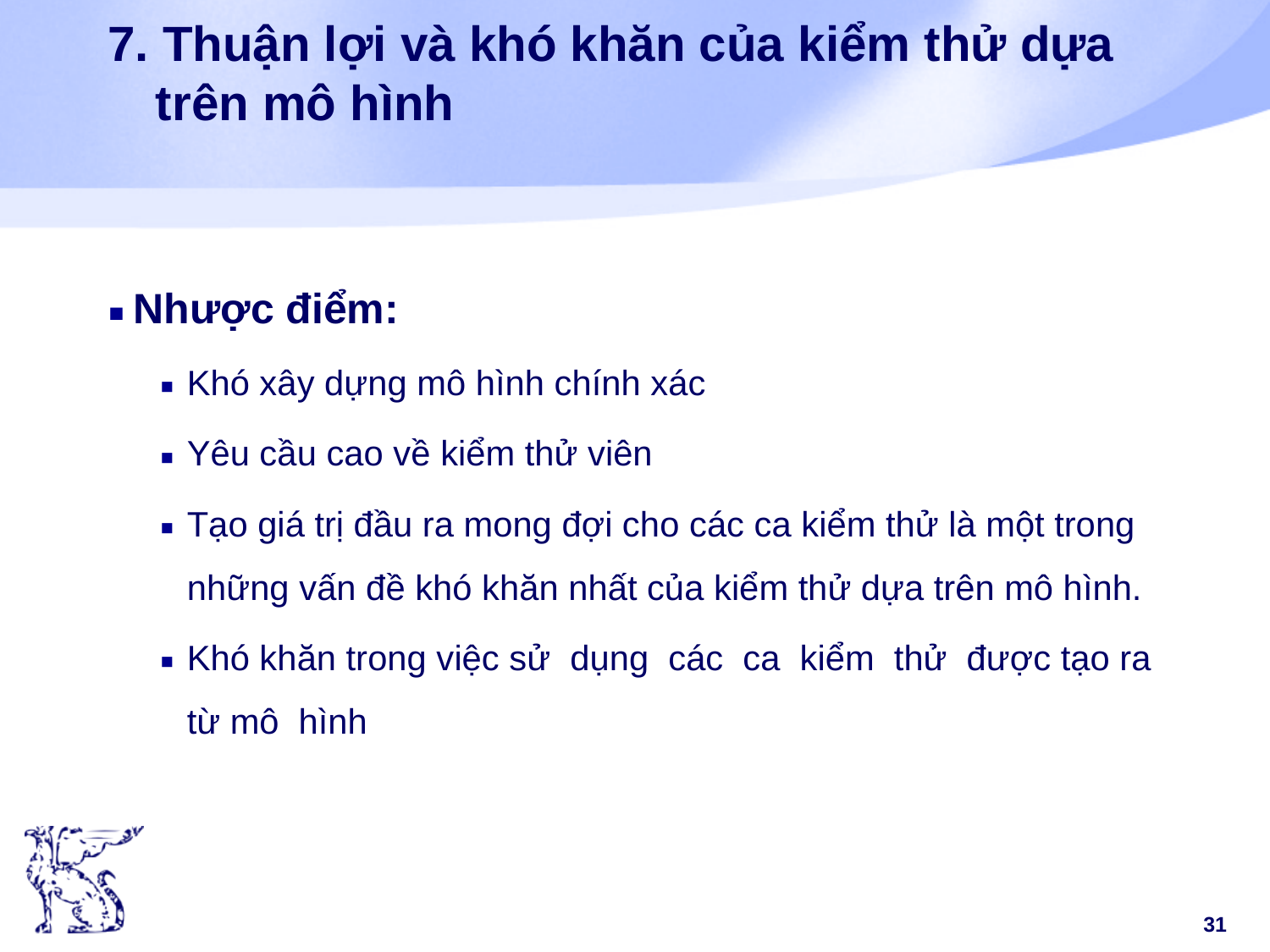

# 7. Thuận lợi và khó khăn của kiểm thử dựa trên mô hình
Nhược điểm:
Khó xây dựng mô hình chính xác
Yêu cầu cao về kiểm thử viên
Tạo giá trị đầu ra mong đợi cho các ca kiểm thử là một trong những vấn đề khó khăn nhất của kiểm thử dựa trên mô hình.
Khó khăn trong việc sử  dụng  các  ca  kiểm  thử  được tạo ra từ mô  hình

31